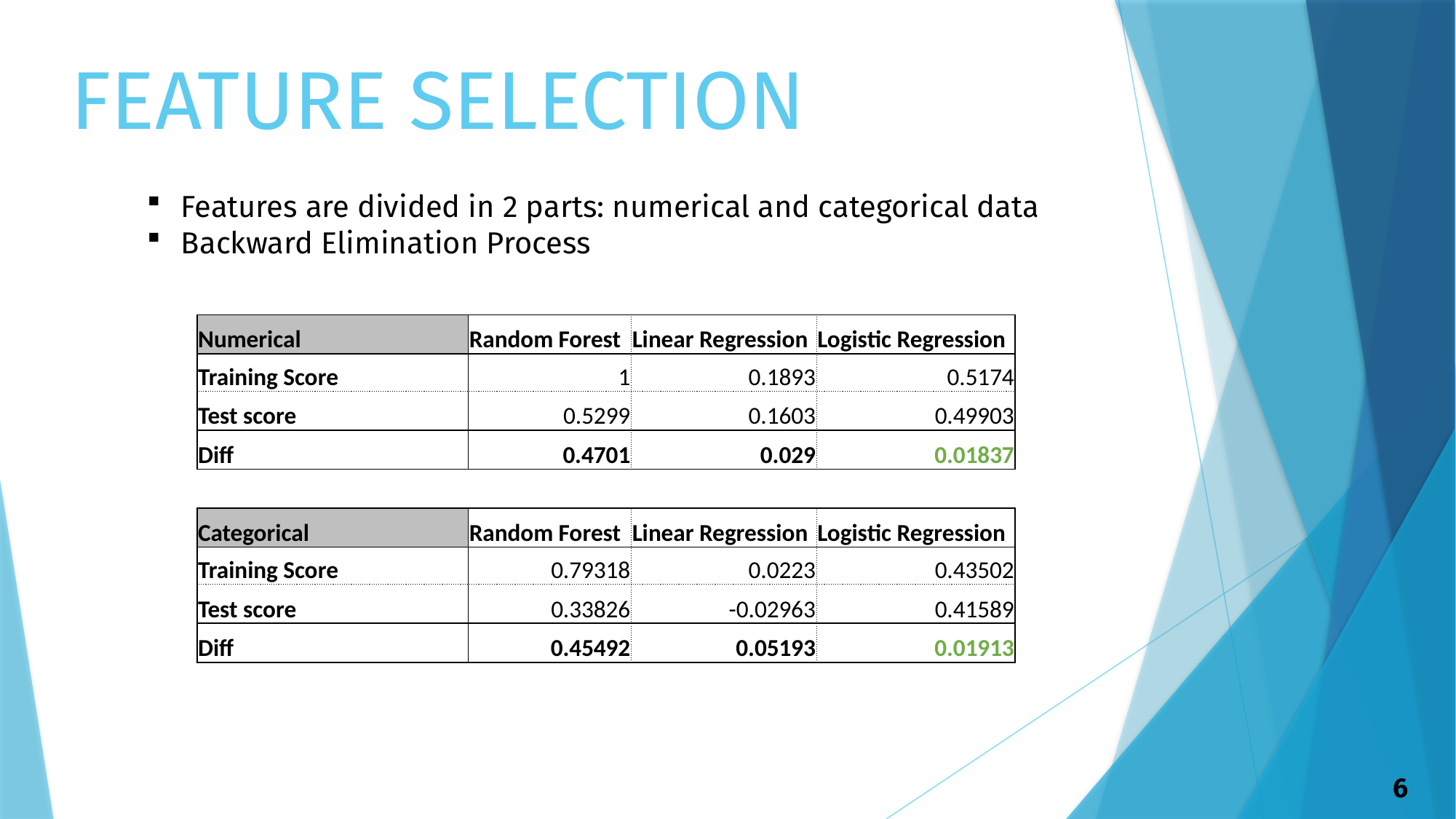

FEATURE SELECTION
Features are divided in 2 parts: numerical and categorical data
Backward Elimination Process
| Numerical | Random Forest | Linear Regression | Logistic Regression |
| --- | --- | --- | --- |
| Training Score | 1 | 0.1893 | 0.5174 |
| Test score | 0.5299 | 0.1603 | 0.49903 |
| Diff | 0.4701 | 0.029 | 0.01837 |
|  |  |  |  |
| Categorical | Random Forest | Linear Regression | Logistic Regression |
| Training Score | 0.79318 | 0.0223 | 0.43502 |
| Test score | 0.33826 | -0.02963 | 0.41589 |
| Diff | 0.45492 | 0.05193 | 0.01913 |
6